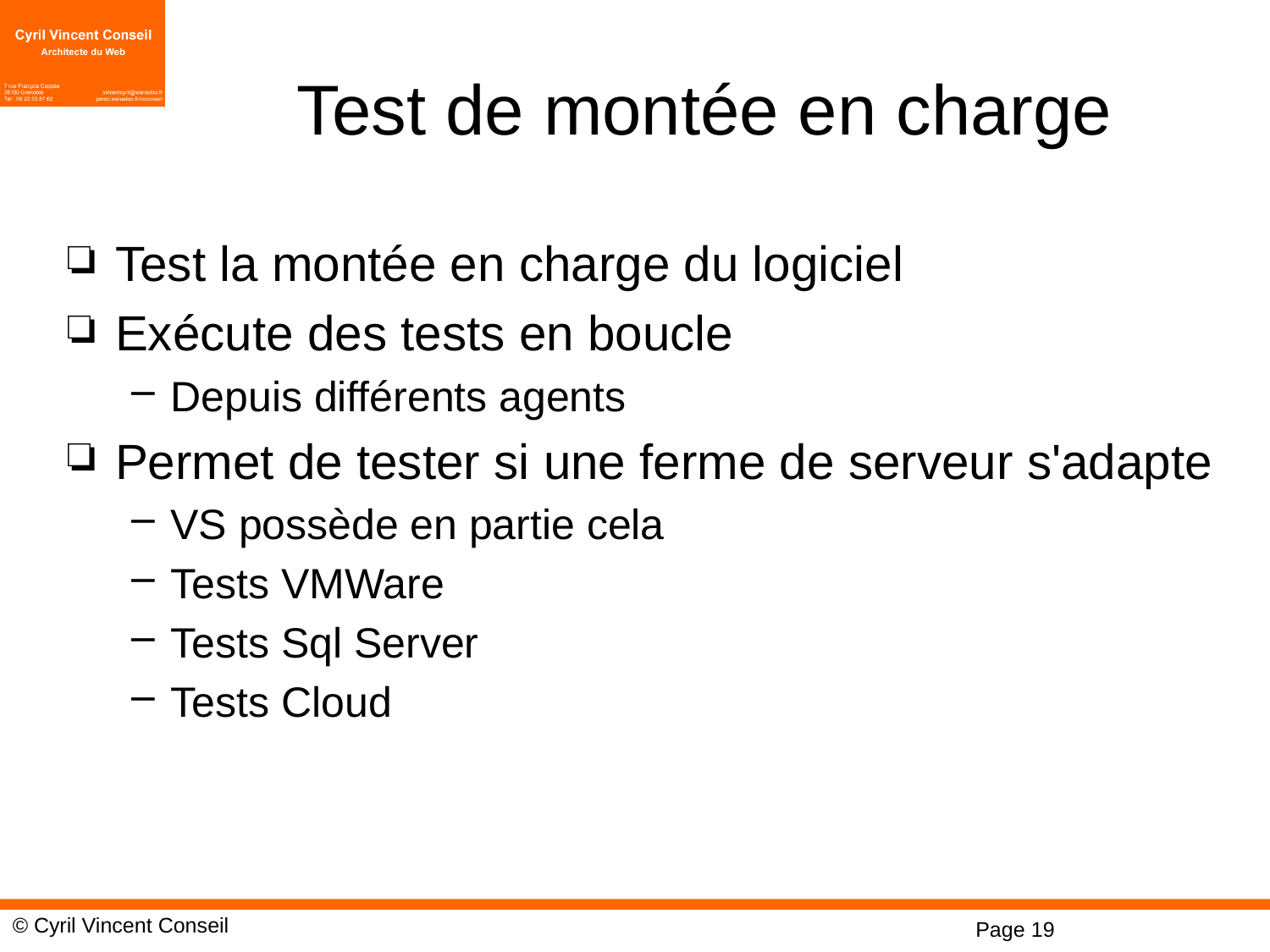

# Test de montée en charge
Test la montée en charge du logiciel
Exécute des tests en boucle
Depuis différents agents
Permet de tester si une ferme de serveur s'adapte
VS possède en partie cela
Tests VMWare
Tests Sql Server
Tests Cloud